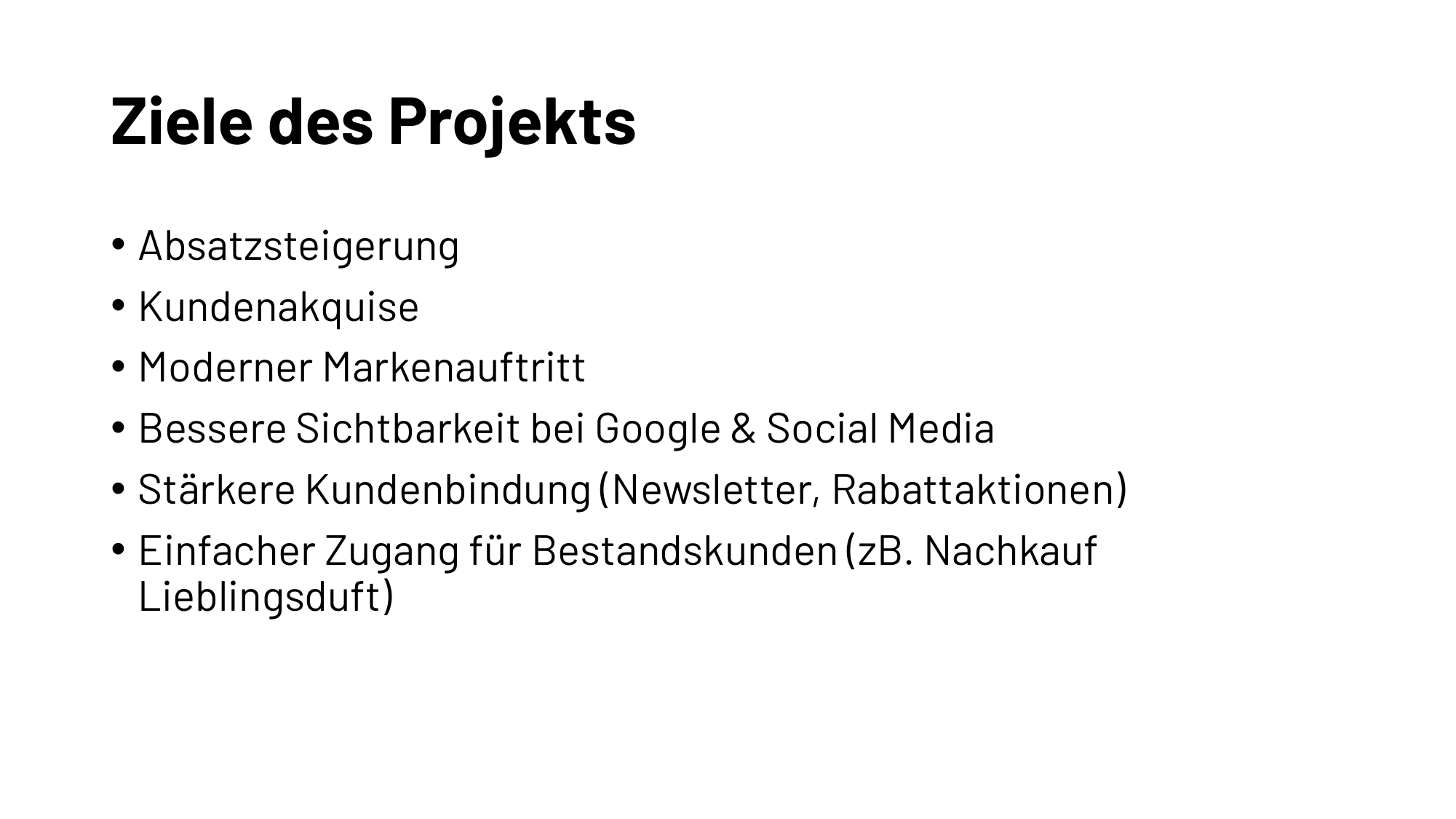

# Ziele des Projekts
Absatzsteigerung
Kundenakquise
Moderner Markenauftritt
Bessere Sichtbarkeit bei Google & Social Media
Stärkere Kundenbindung (Newsletter, Rabattaktionen)
Einfacher Zugang für Bestandskunden (zB. Nachkauf Lieblingsduft)